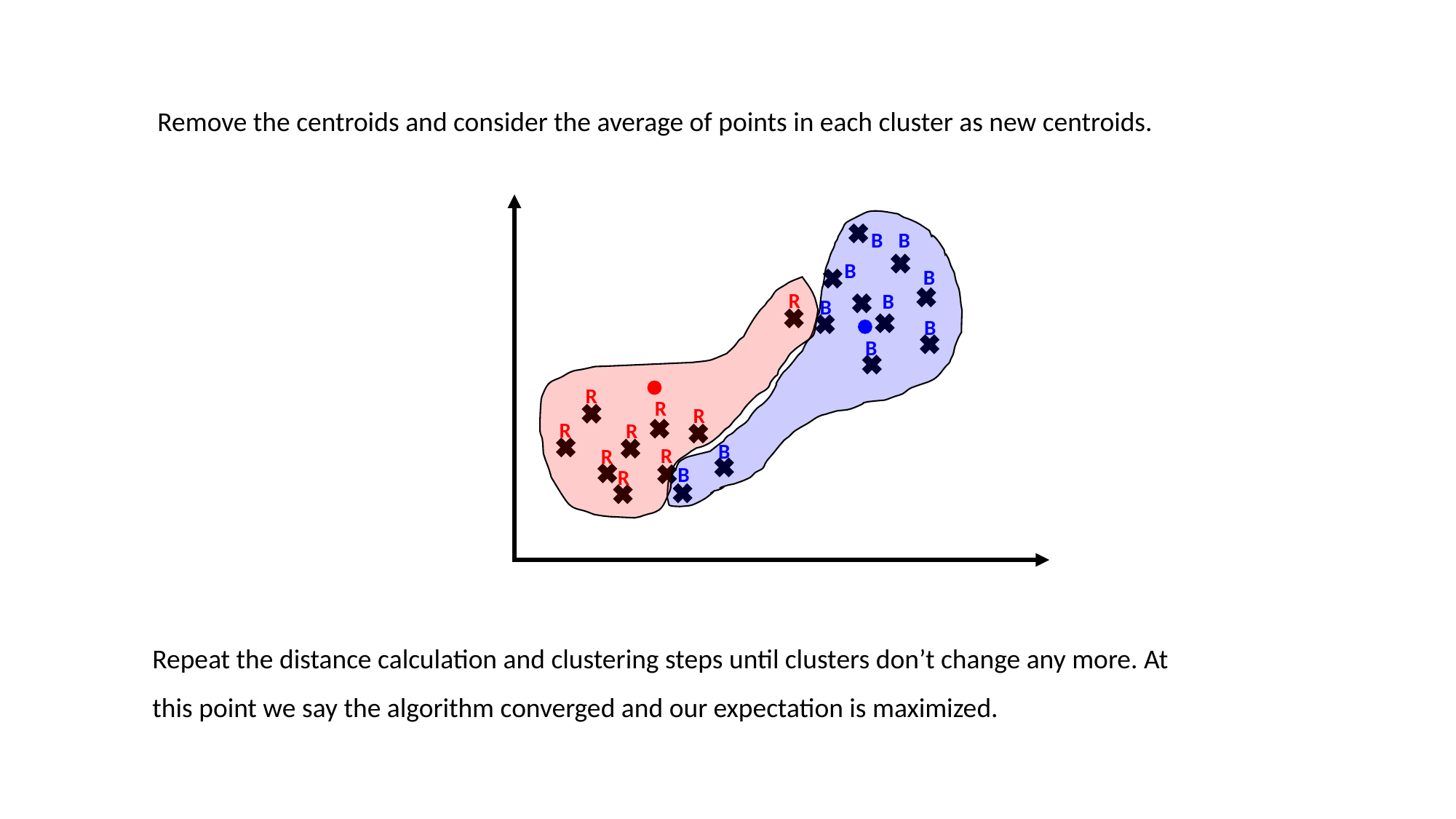

Remove the centroids and consider the average of points in each cluster as new centroids.

B
B

B
B

R
B

B

B

B

R

R
R

R
R

B

R
R

B
R

Repeat the distance calculation and clustering steps until clusters don’t change any more. At this point we say the algorithm converged and our expectation is maximized.